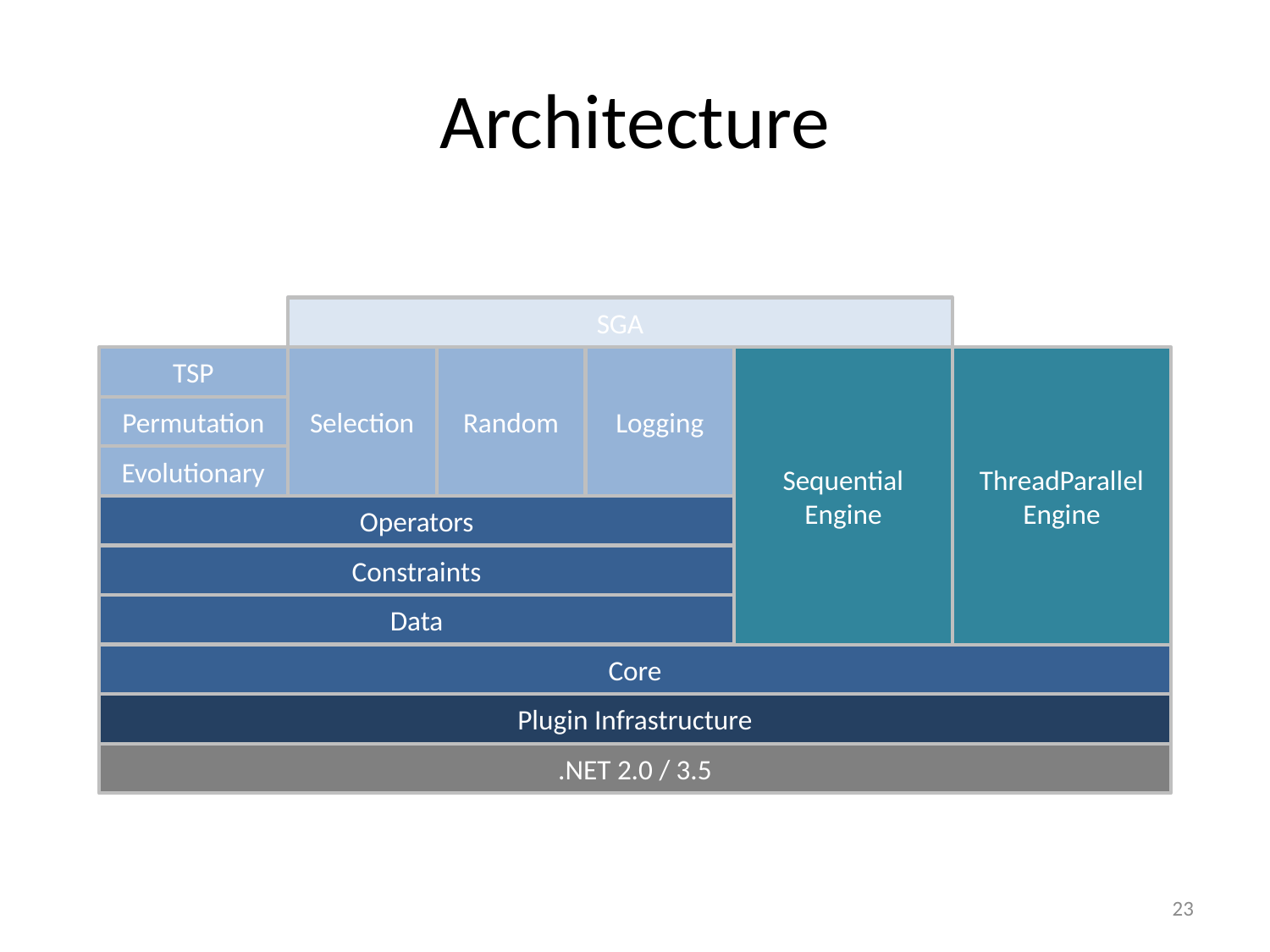

# Architecture
SGA
TSP
Selection
Random
Logging
Sequential
Engine
ThreadParallel
Engine
Permutation
Evolutionary
Operators
Constraints
Data
Core
Plugin Infrastructure
.NET 2.0 / 3.5
23